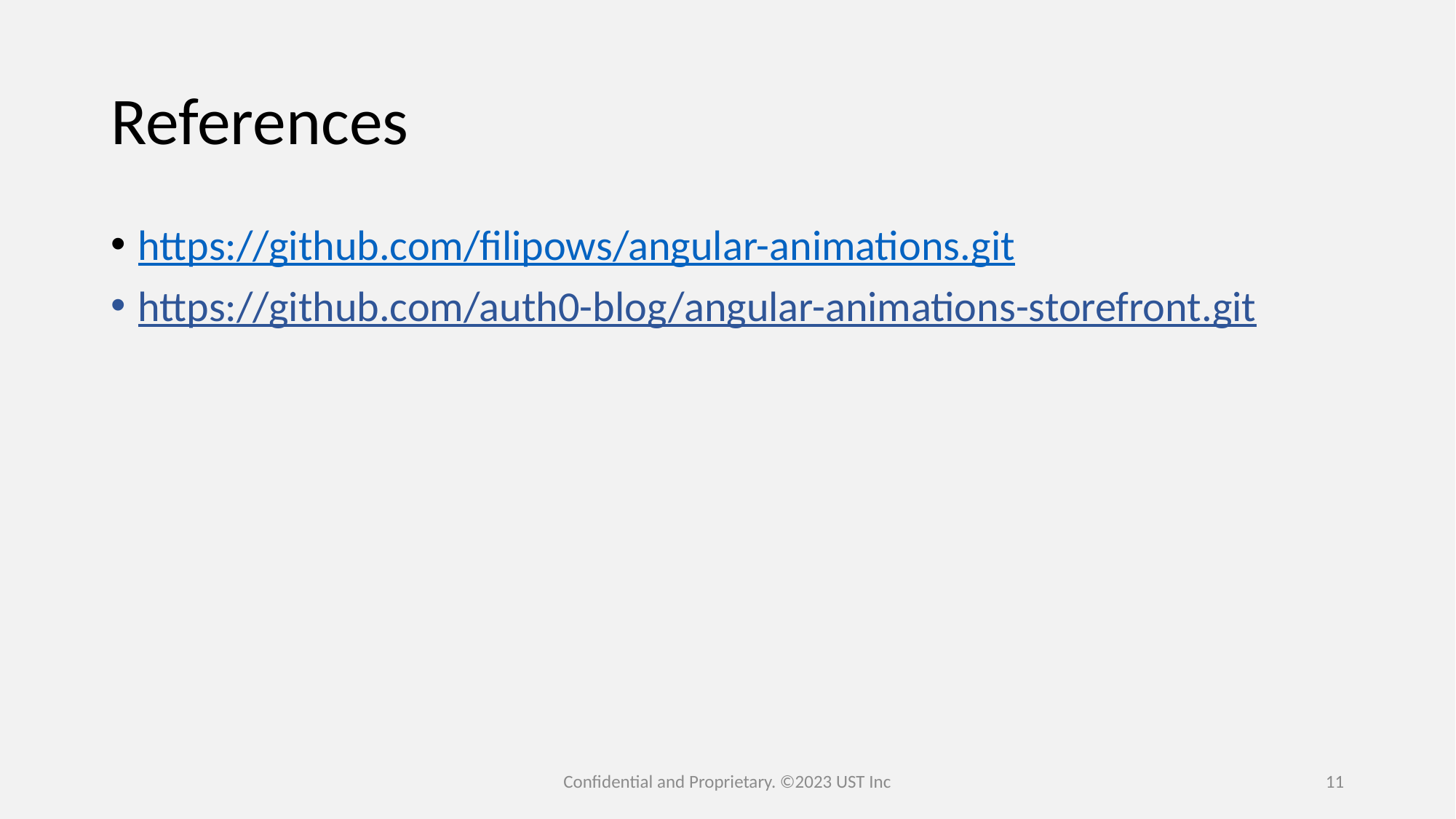

# References
https://github.com/filipows/angular-animations.git
https://github.com/auth0-blog/angular-animations-storefront.git
Confidential and Proprietary. ©2023 UST Inc
11